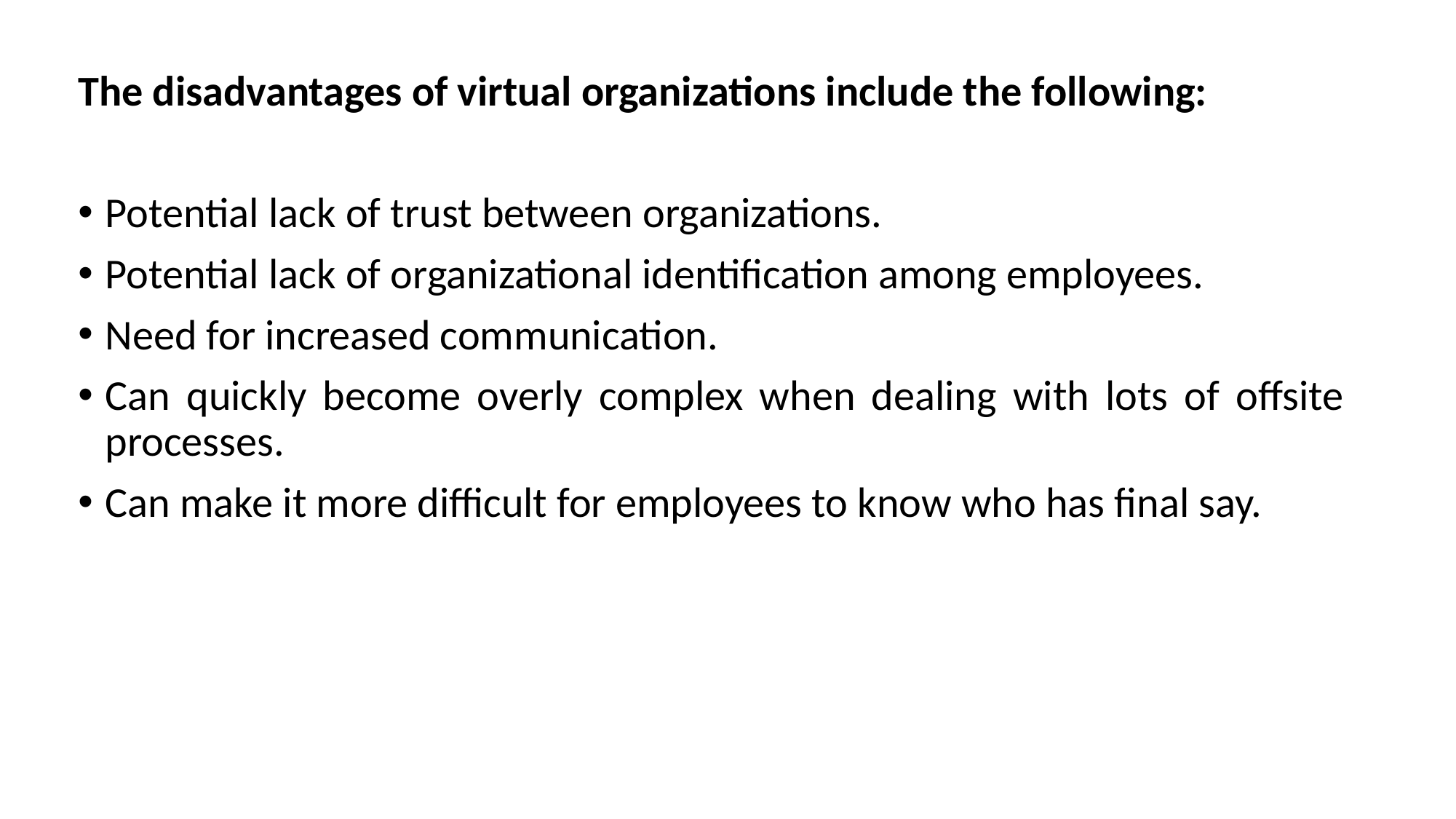

The disadvantages of virtual organizations include the following:

Potential lack of trust between organizations.
Potential lack of organizational identification among employees.
Need for increased communication.
Can quickly become overly complex when dealing with lots of offsite processes.
Can make it more difficult for employees to know who has final say.